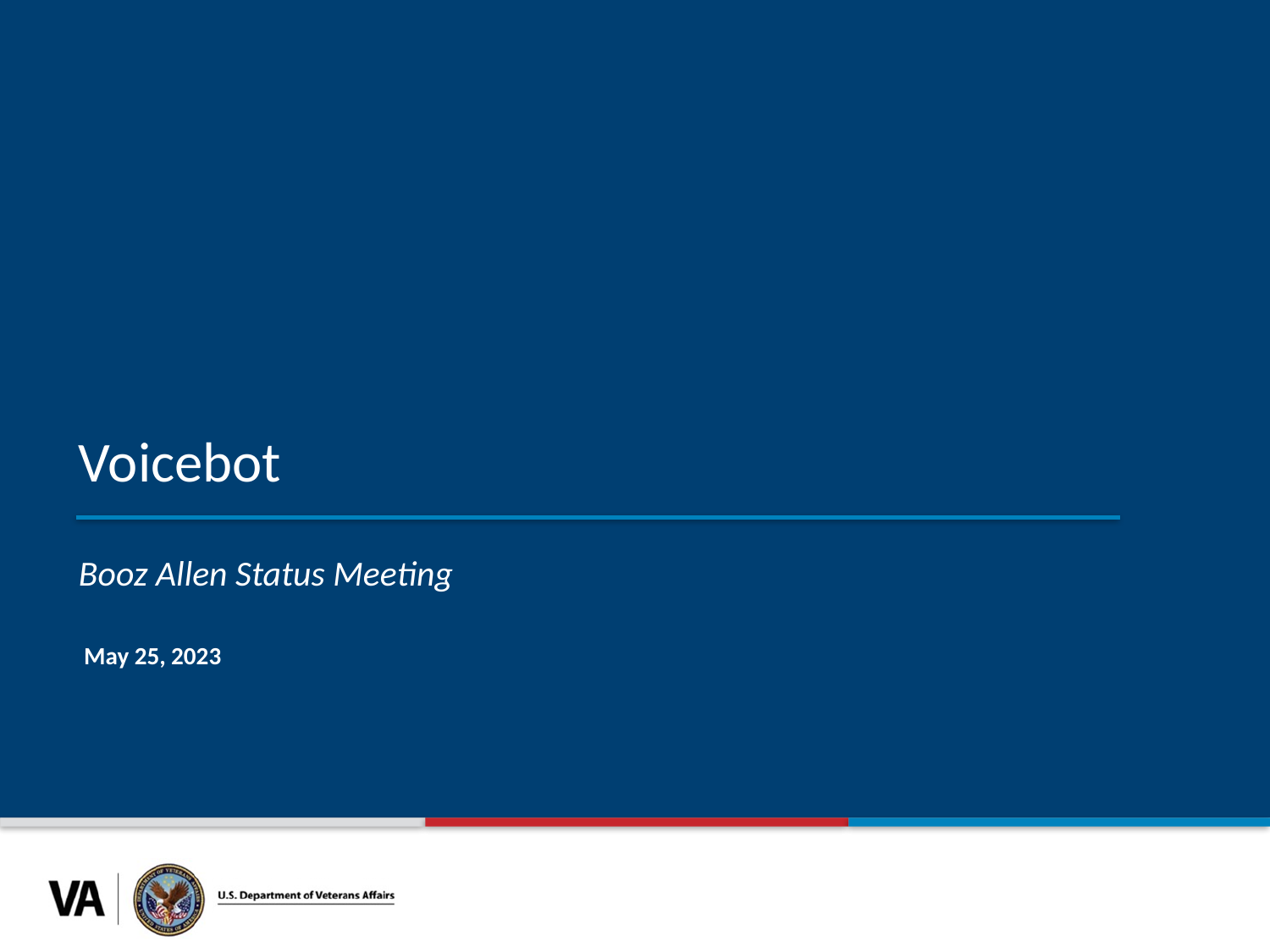

Voicebot
Booz Allen Status Meeting
May 25, 2023